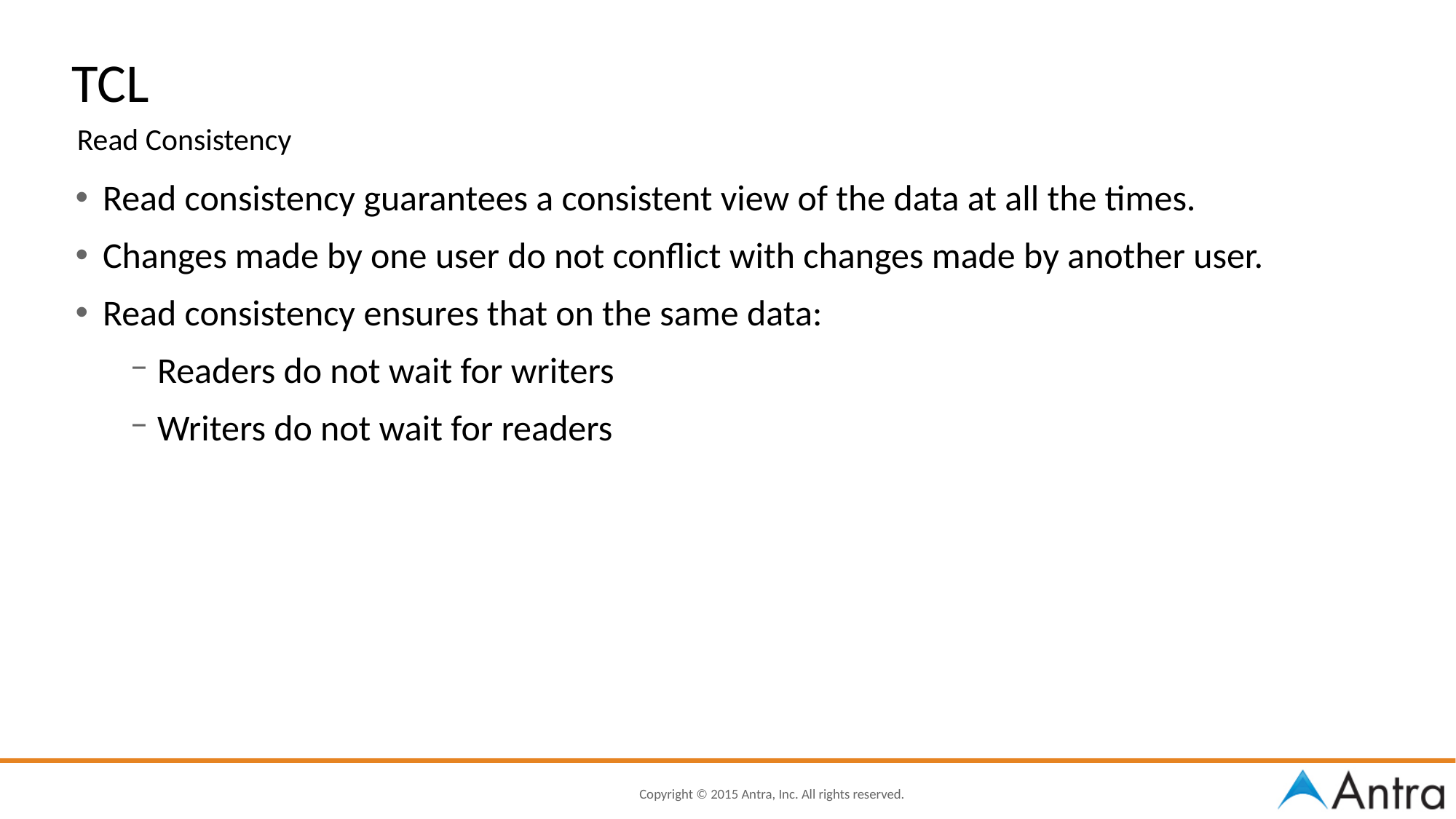

TCL
Read Consistency
Read consistency guarantees a consistent view of the data at all the times.
Changes made by one user do not conflict with changes made by another user.
Read consistency ensures that on the same data:
Readers do not wait for writers
Writers do not wait for readers